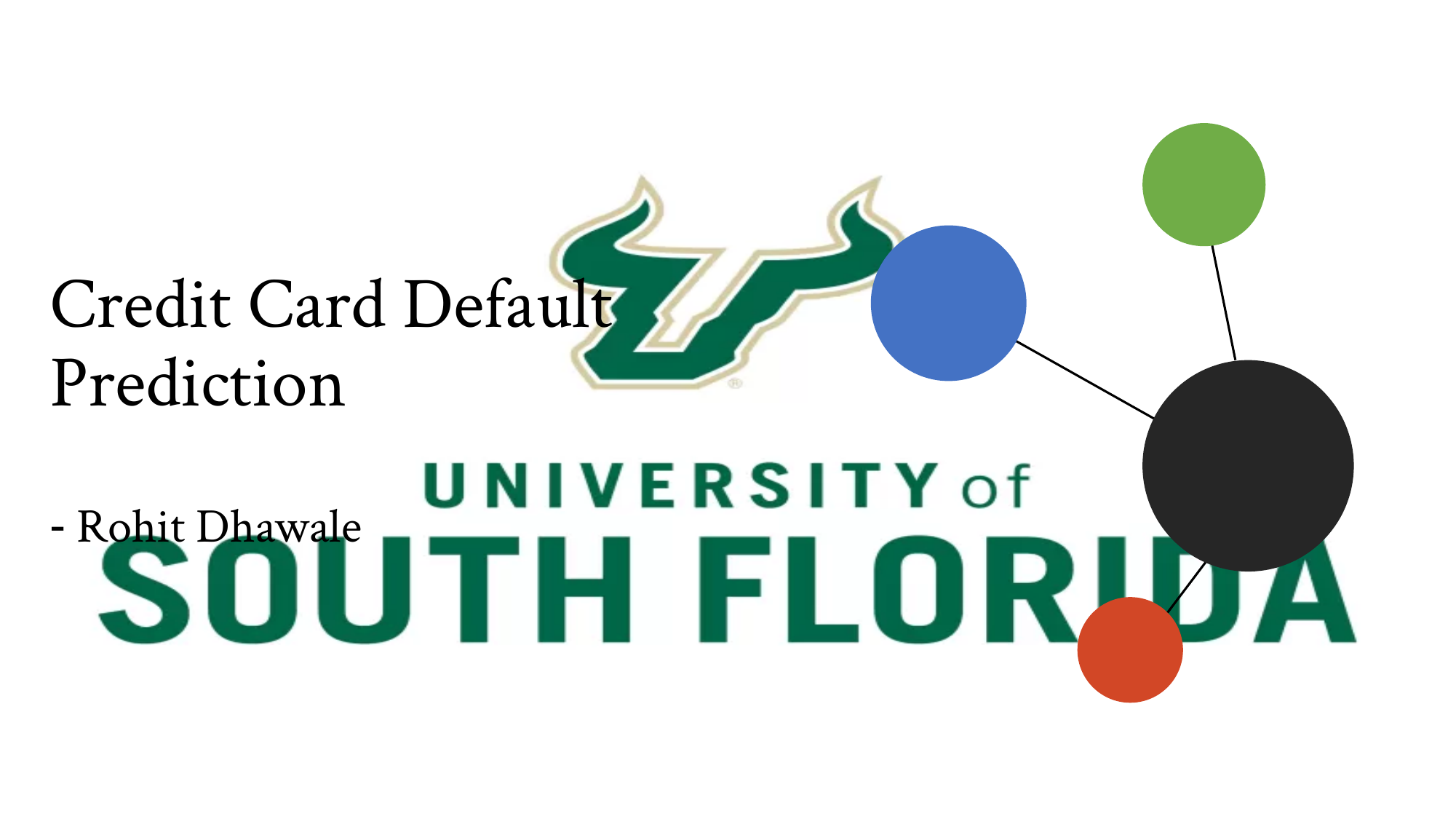

Credit Card Default Prediction

- Rohit Dhawale